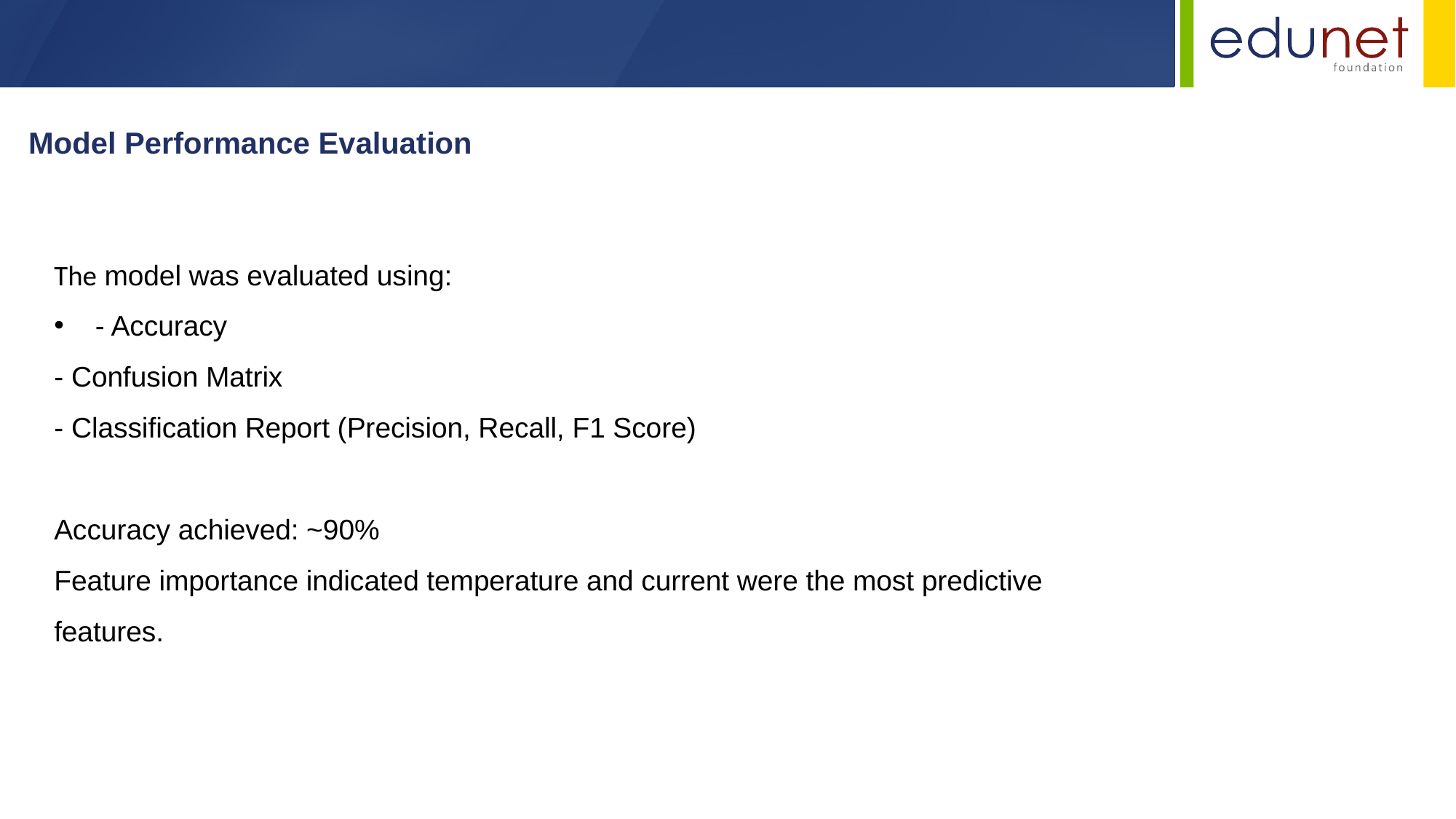

Model Performance Evaluation
The model was evaluated using:
- Accuracy
- Confusion Matrix
- Classification Report (Precision, Recall, F1 Score)

Accuracy achieved: ~90%
Feature importance indicated temperature and current were the most predictive features.